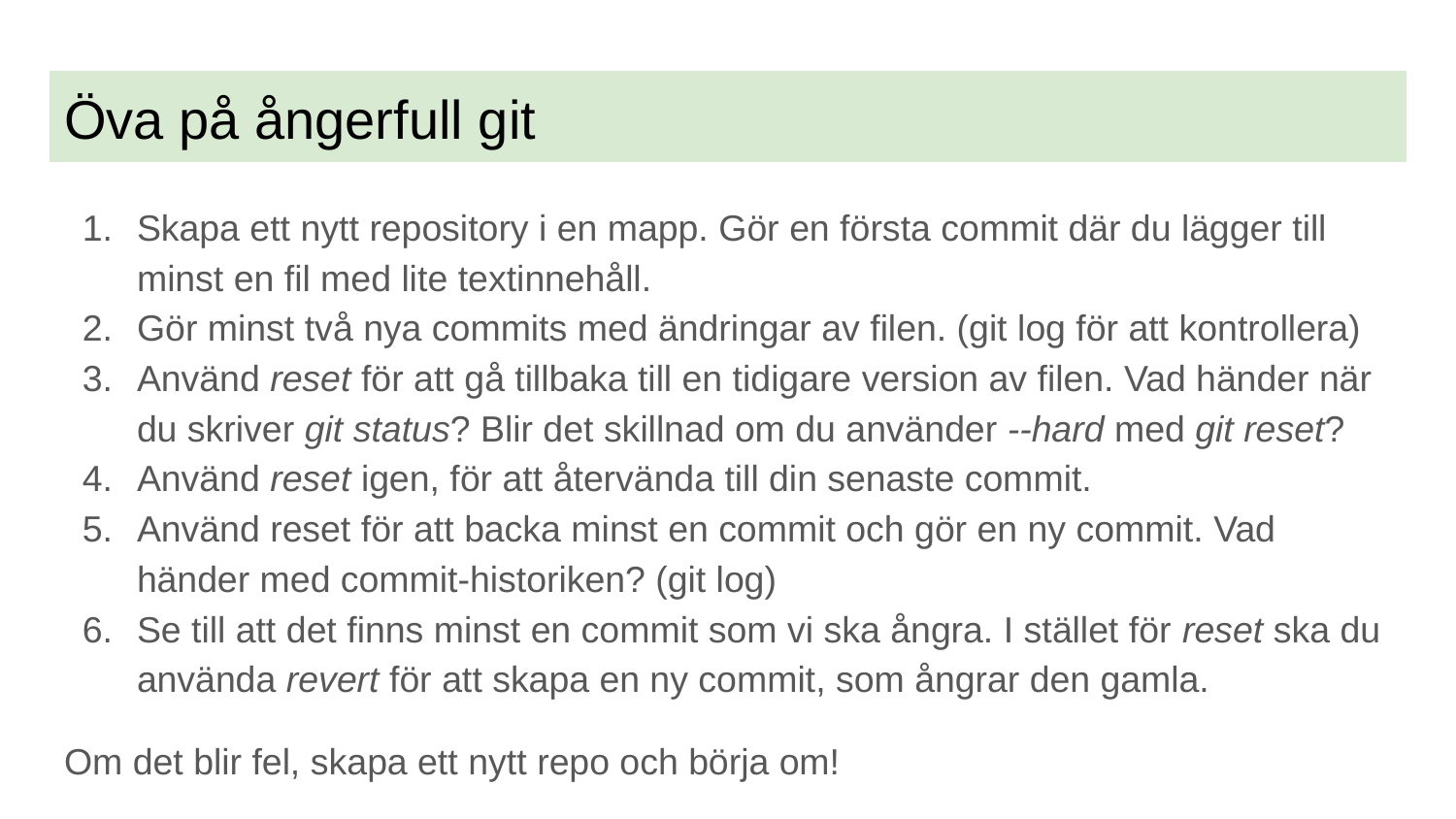

# Öva på ångerfull git
Skapa ett nytt repository i en mapp. Gör en första commit där du lägger till minst en fil med lite textinnehåll.
Gör minst två nya commits med ändringar av filen. (git log för att kontrollera)
Använd reset för att gå tillbaka till en tidigare version av filen. Vad händer när du skriver git status? Blir det skillnad om du använder --hard med git reset?
Använd reset igen, för att återvända till din senaste commit.
Använd reset för att backa minst en commit och gör en ny commit. Vad händer med commit-historiken? (git log)
Se till att det finns minst en commit som vi ska ångra. I stället för reset ska du använda revert för att skapa en ny commit, som ångrar den gamla.
Om det blir fel, skapa ett nytt repo och börja om!